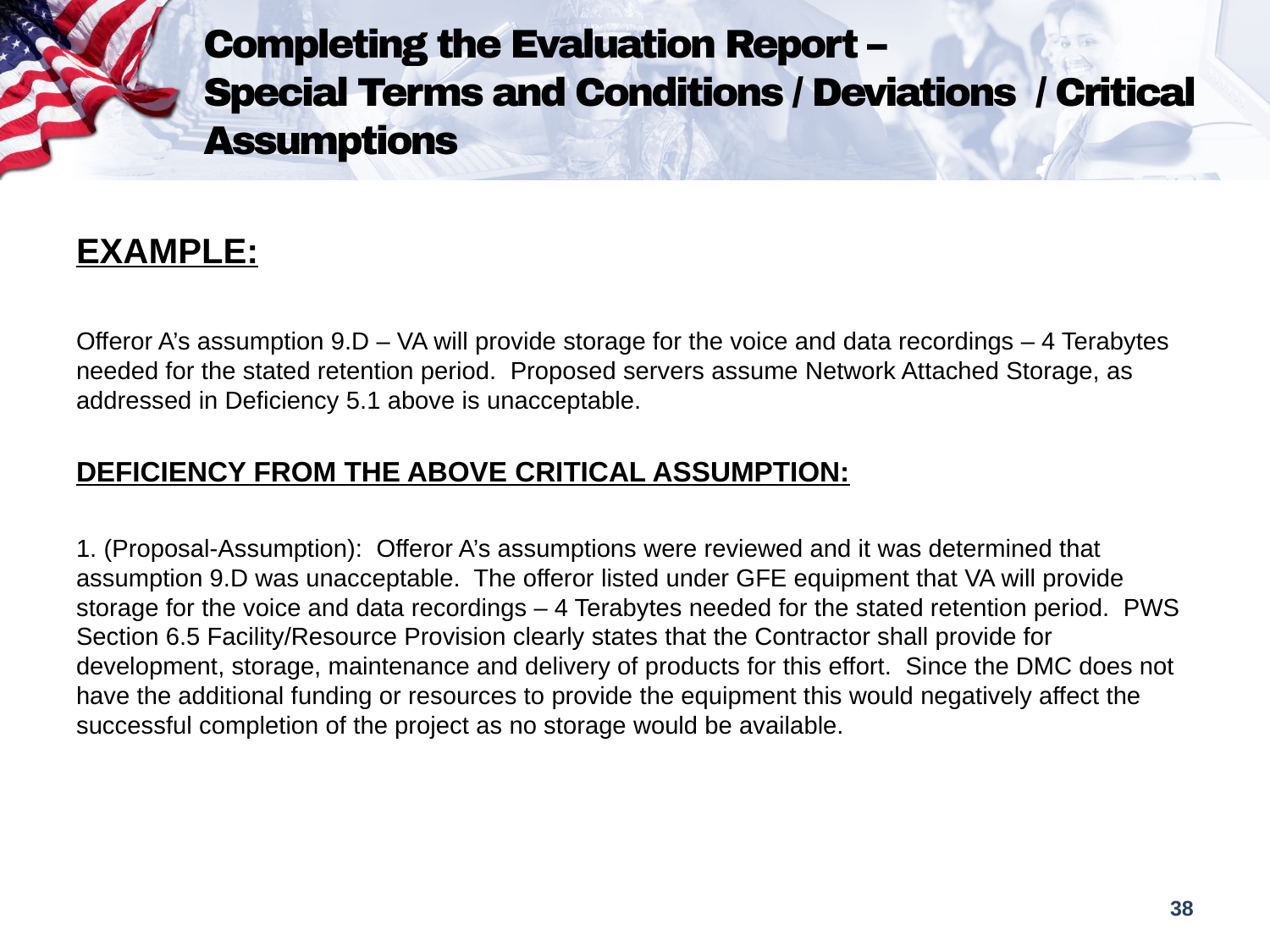

# Completing the Evaluation Report – Special Terms and Conditions / Deviations  / Critical Assumptions
EXAMPLE:

Offeror A’s assumption 9.D – VA will provide storage for the voice and data recordings – 4 Terabytes needed for the stated retention period.  Proposed servers assume Network Attached Storage, as addressed in Deficiency 5.1 above is unacceptable.

DEFICIENCY FROM THE ABOVE CRITICAL ASSUMPTION:

1. (Proposal-Assumption):  Offeror A’s assumptions were reviewed and it was determined that assumption 9.D was unacceptable.  The offeror listed under GFE equipment that VA will provide storage for the voice and data recordings – 4 Terabytes needed for the stated retention period.  PWS Section 6.5 Facility/Resource Provision clearly states that the Contractor shall provide for development, storage, maintenance and delivery of products for this effort.  Since the DMC does not have the additional funding or resources to provide the equipment this would negatively affect the successful completion of the project as no storage would be available.

38